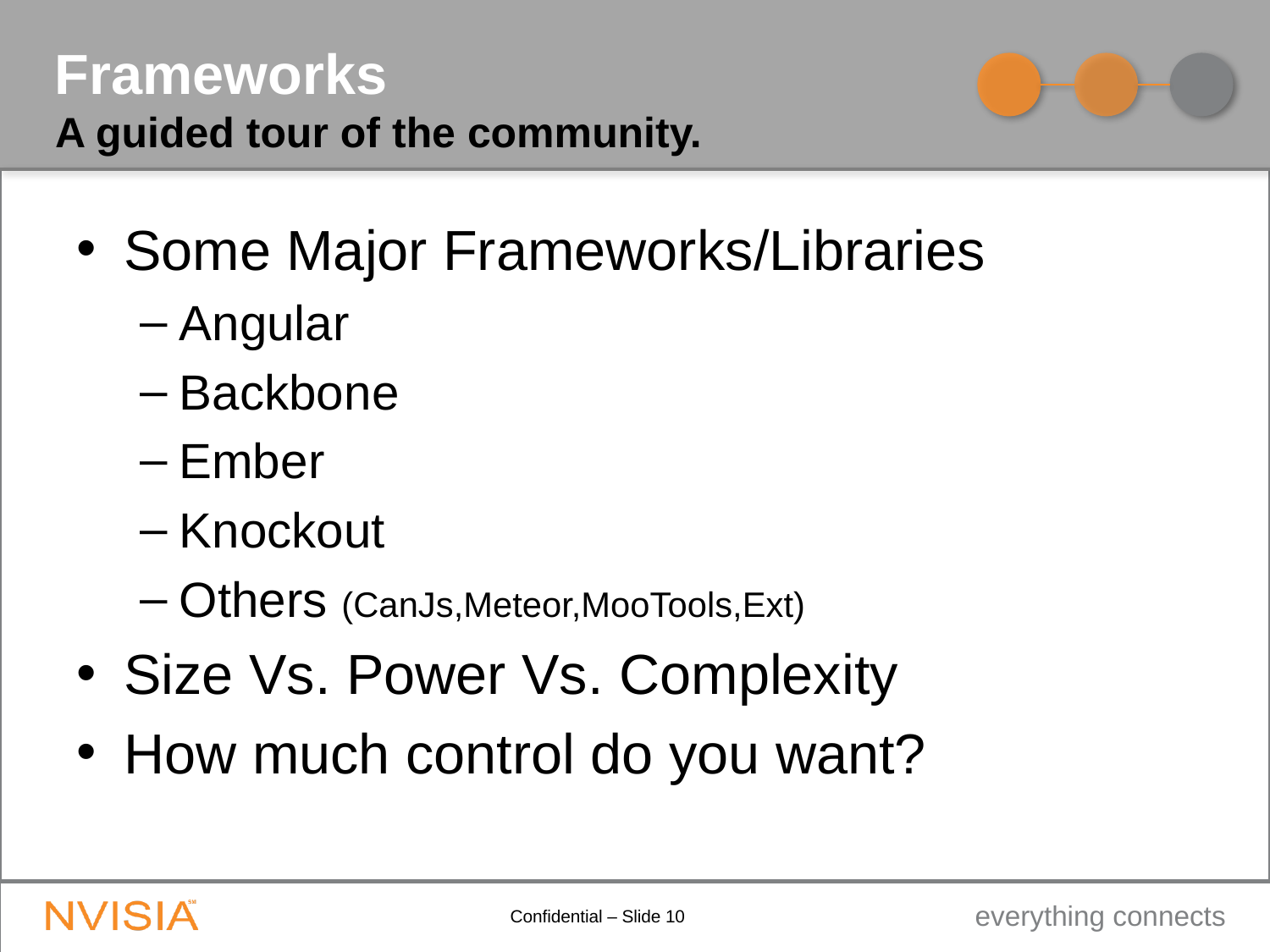

# Frameworks
A guided tour of the community.
Some Major Frameworks/Libraries
Angular
Backbone
Ember
Knockout
Others (CanJs,Meteor,MooTools,Ext)
Size Vs. Power Vs. Complexity
How much control do you want?